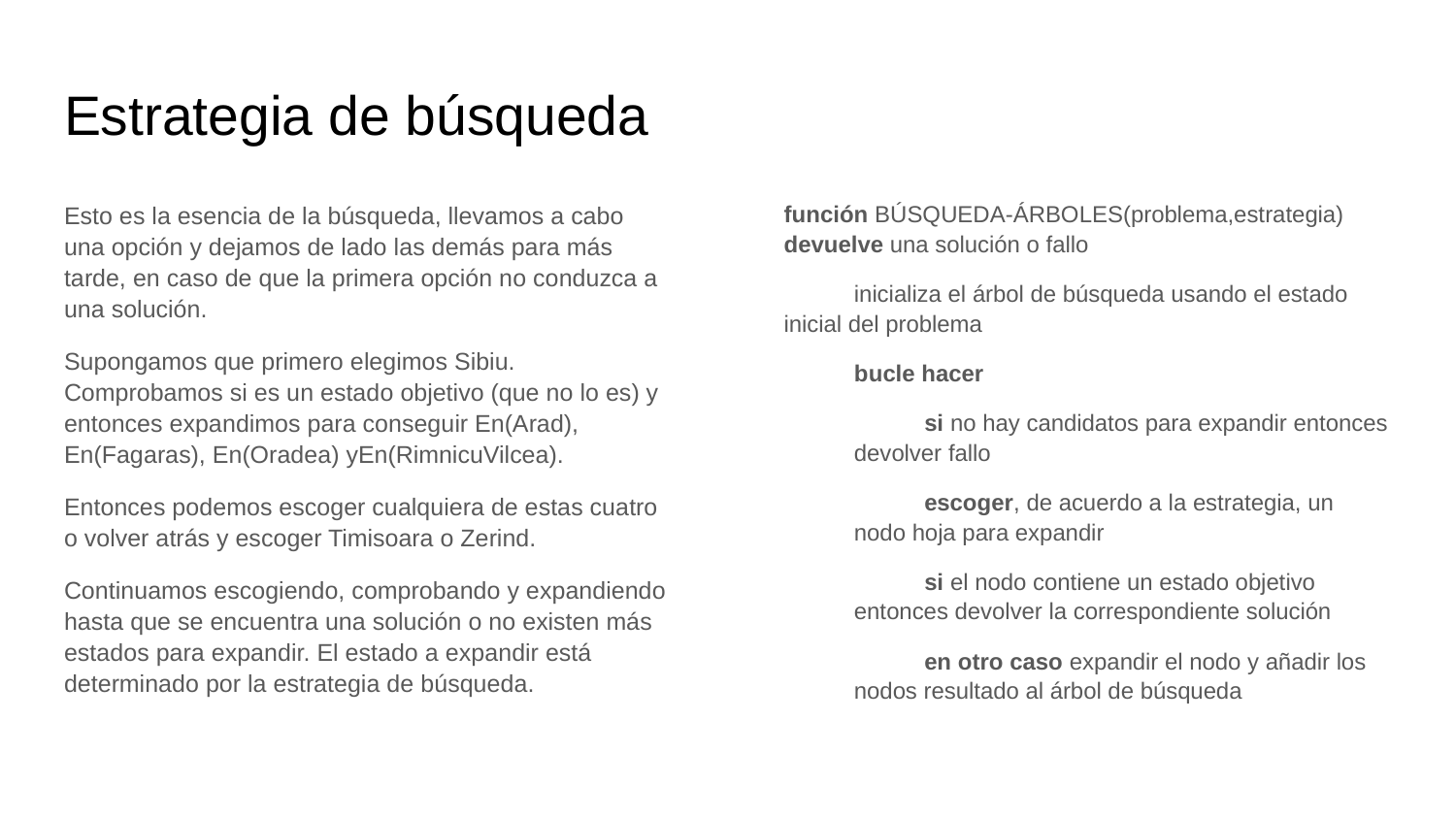

# Estrategia de búsqueda
Esto es la esencia de la búsqueda, llevamos a cabo una opción y dejamos de lado las demás para más tarde, en caso de que la primera opción no conduzca a una solución.
Supongamos que primero elegimos Sibiu. Comprobamos si es un estado objetivo (que no lo es) y entonces expandimos para conseguir En(Arad), En(Fagaras), En(Oradea) yEn(RimnicuVilcea).
Entonces podemos escoger cualquiera de estas cuatro o volver atrás y escoger Timisoara o Zerind.
Continuamos escogiendo, comprobando y expandiendo hasta que se encuentra una solución o no existen más estados para expandir. El estado a expandir está determinado por la estrategia de búsqueda.
función BÚSQUEDA-ÁRBOLES(problema,estrategia) devuelve una solución o fallo
inicializa el árbol de búsqueda usando el estado inicial del problema
bucle hacer
si no hay candidatos para expandir entonces devolver fallo
escoger, de acuerdo a la estrategia, un nodo hoja para expandir
si el nodo contiene un estado objetivo entonces devolver la correspondiente solución
en otro caso expandir el nodo y añadir los nodos resultado al árbol de búsqueda